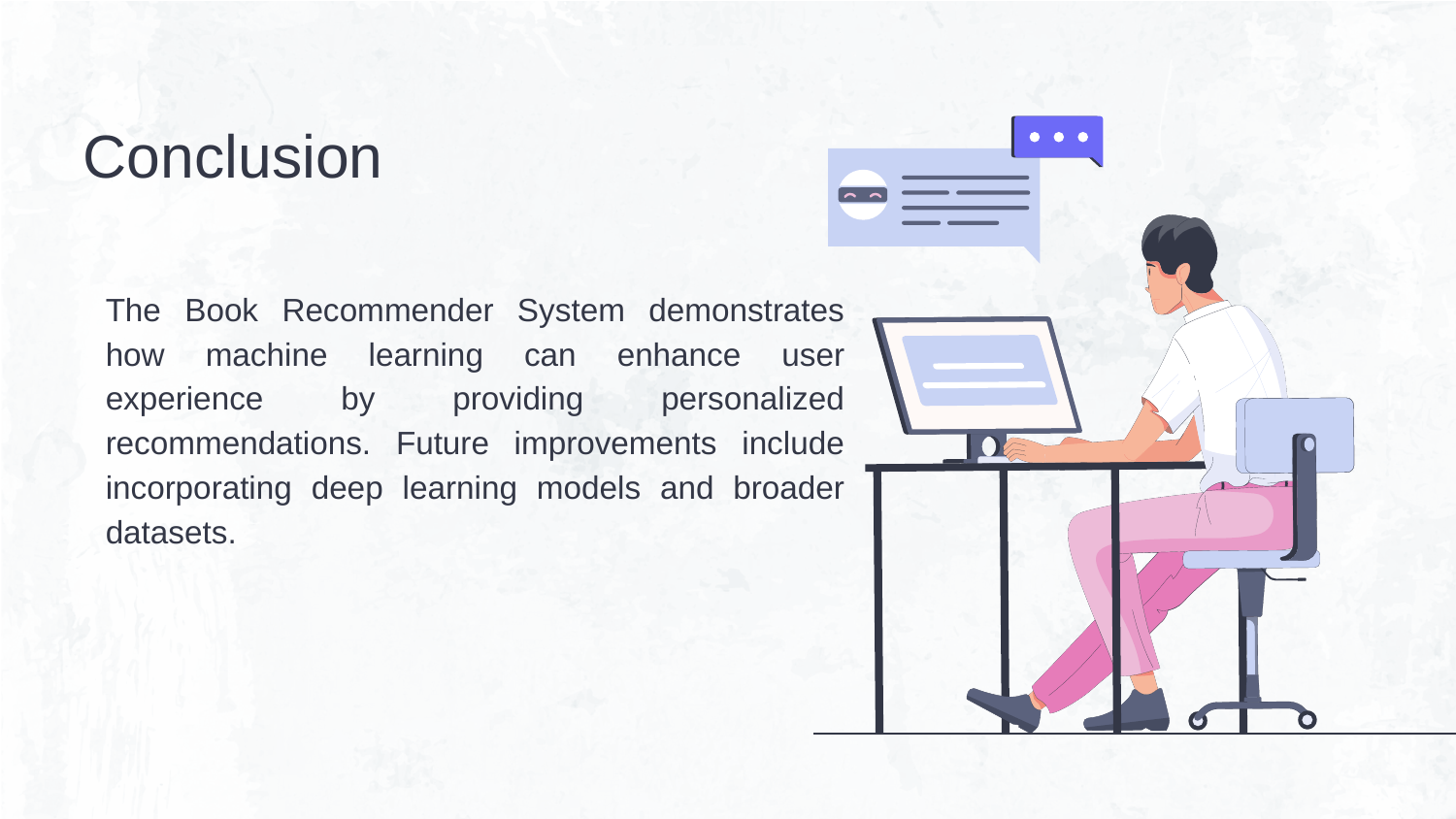

# Conclusion

The Book Recommender System demonstrates how machine learning can enhance user experience by providing personalized recommendations. Future improvements include incorporating deep learning models and broader datasets.